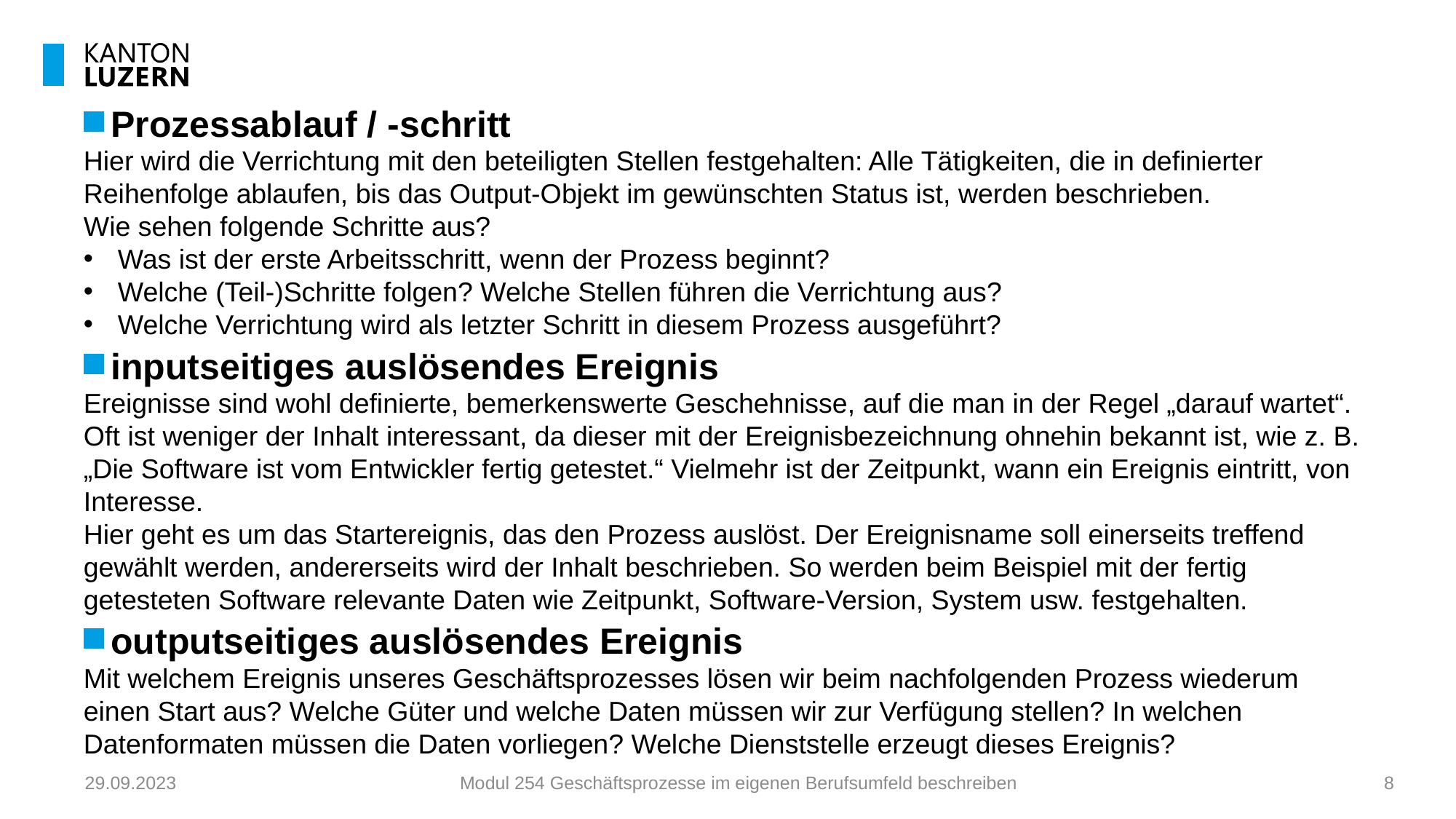

Prozessablauf / -schritt
Hier wird die Verrichtung mit den beteiligten Stellen festgehalten: Alle Tätigkeiten, die in definierter Reihenfolge ablaufen, bis das Output-Objekt im gewünschten Status ist, werden beschrieben.
Wie sehen folgende Schritte aus?
Was ist der erste Arbeitsschritt, wenn der Prozess beginnt?
Welche (Teil-)Schritte folgen? Welche Stellen führen die Verrichtung aus?
Welche Verrichtung wird als letzter Schritt in diesem Prozess ausgeführt?
inputseitiges auslösendes Ereignis
Ereignisse sind wohl definierte, bemerkenswerte Geschehnisse, auf die man in der Regel „darauf wartet“. Oft ist weniger der Inhalt interessant, da dieser mit der Ereignisbezeichnung ohnehin bekannt ist, wie z. B. „Die Software ist vom Entwickler fertig getestet.“ Vielmehr ist der Zeitpunkt, wann ein Ereignis eintritt, von Interesse.
Hier geht es um das Startereignis, das den Prozess auslöst. Der Ereignisname soll einerseits treffend gewählt werden, andererseits wird der Inhalt beschrieben. So werden beim Beispiel mit der fertig getesteten Software relevante Daten wie Zeitpunkt, Software-Version, System usw. festgehalten.
outputseitiges auslösendes Ereignis
Mit welchem Ereignis unseres Geschäftsprozesses lösen wir beim nachfolgenden Prozess wiederum einen Start aus? Welche Güter und welche Daten müssen wir zur Verfügung stellen? In welchen Datenformaten müssen die Daten vorliegen? Welche Dienststelle erzeugt dieses Ereignis?
29.09.2023
Modul 254 Geschäftsprozesse im eigenen Berufsumfeld beschreiben
8